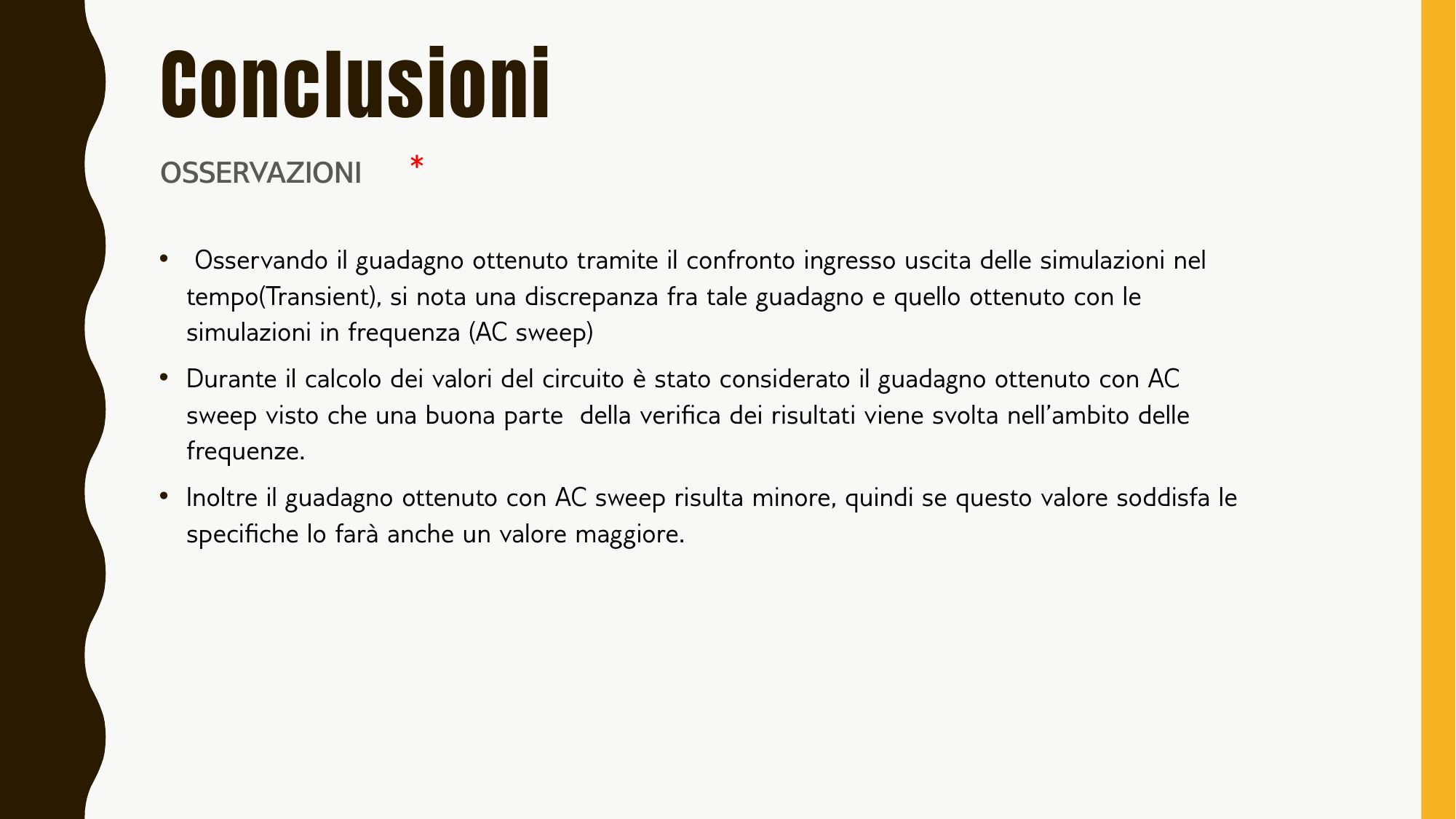

# Conclusioni
*
OSSERVAZIONI
 Osservando il guadagno ottenuto tramite il confronto ingresso uscita delle simulazioni nel tempo(Transient), si nota una discrepanza fra tale guadagno e quello ottenuto con le simulazioni in frequenza (AC sweep)
Durante il calcolo dei valori del circuito è stato considerato il guadagno ottenuto con AC sweep visto che una buona parte  della verifica dei risultati viene svolta nell’ambito delle frequenze.
Inoltre il guadagno ottenuto con AC sweep risulta minore, quindi se questo valore soddisfa le specifiche lo farà anche un valore maggiore.